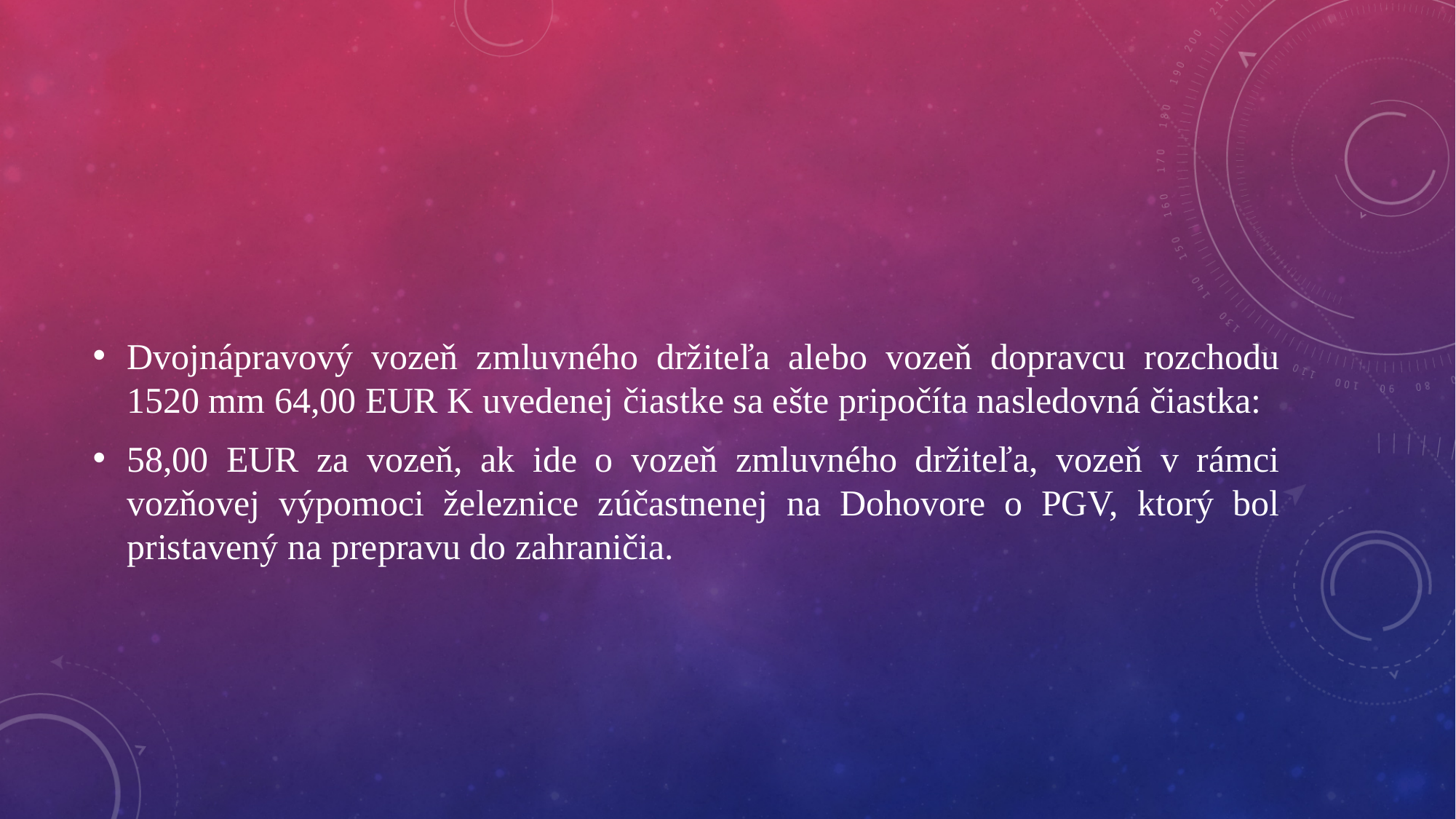

Dvojnápravový vozeň zmluvného držiteľa alebo vozeň dopravcu rozchodu 1520 mm 64,00 EUR K uvedenej čiastke sa ešte pripočíta nasledovná čiastka:
58,00 EUR za vozeň, ak ide o vozeň zmluvného držiteľa, vozeň v rámci vozňovej výpomoci železnice zúčastnenej na Dohovore o PGV, ktorý bol pristavený na prepravu do zahraničia.